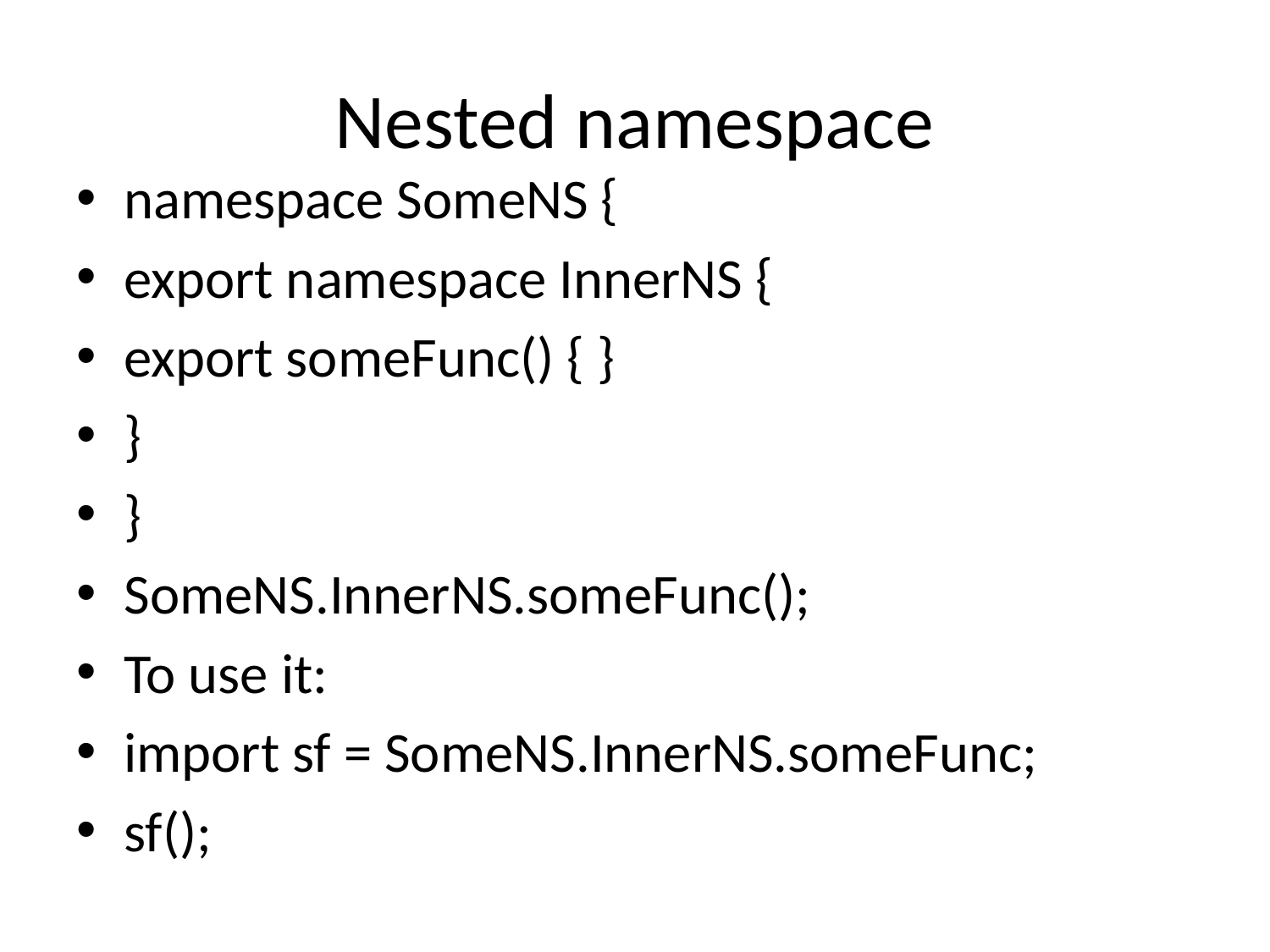

# Nested namespace
namespace SomeNS {
export namespace InnerNS {
export someFunc() { }
}
}
SomeNS.InnerNS.someFunc();
To use it:
import sf = SomeNS.InnerNS.someFunc;
sf();